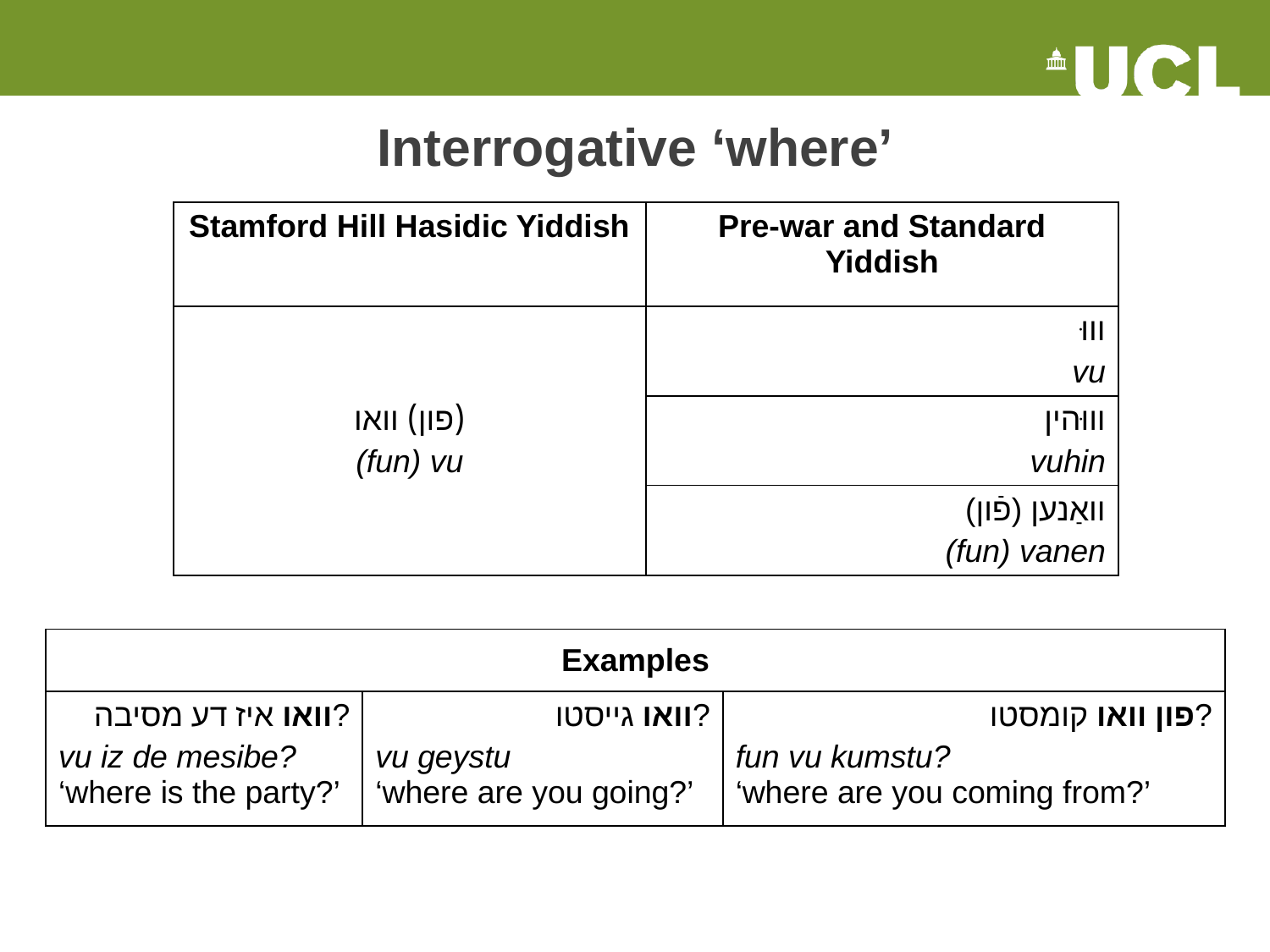

# Interrogative ‘where’
| Stamford Hill Hasidic Yiddish | Pre-war and Standard Yiddish |
| --- | --- |
| (פון) וואו (fun) vu | וווּ vu |
|  | וווּהין vuhin |
|  | (פֿון) וואַנען (fun) vanen |

| Examples |  |  |
| --- | --- | --- |
| וואו איז דע מסיבה? vu iz de mesibe? ‘where is the party?’ | וואו גייסטו? vu geystu ‘where are you going?’ | פון וואו קומסטו? fun vu kumstu? ‘where are you coming from?’ |